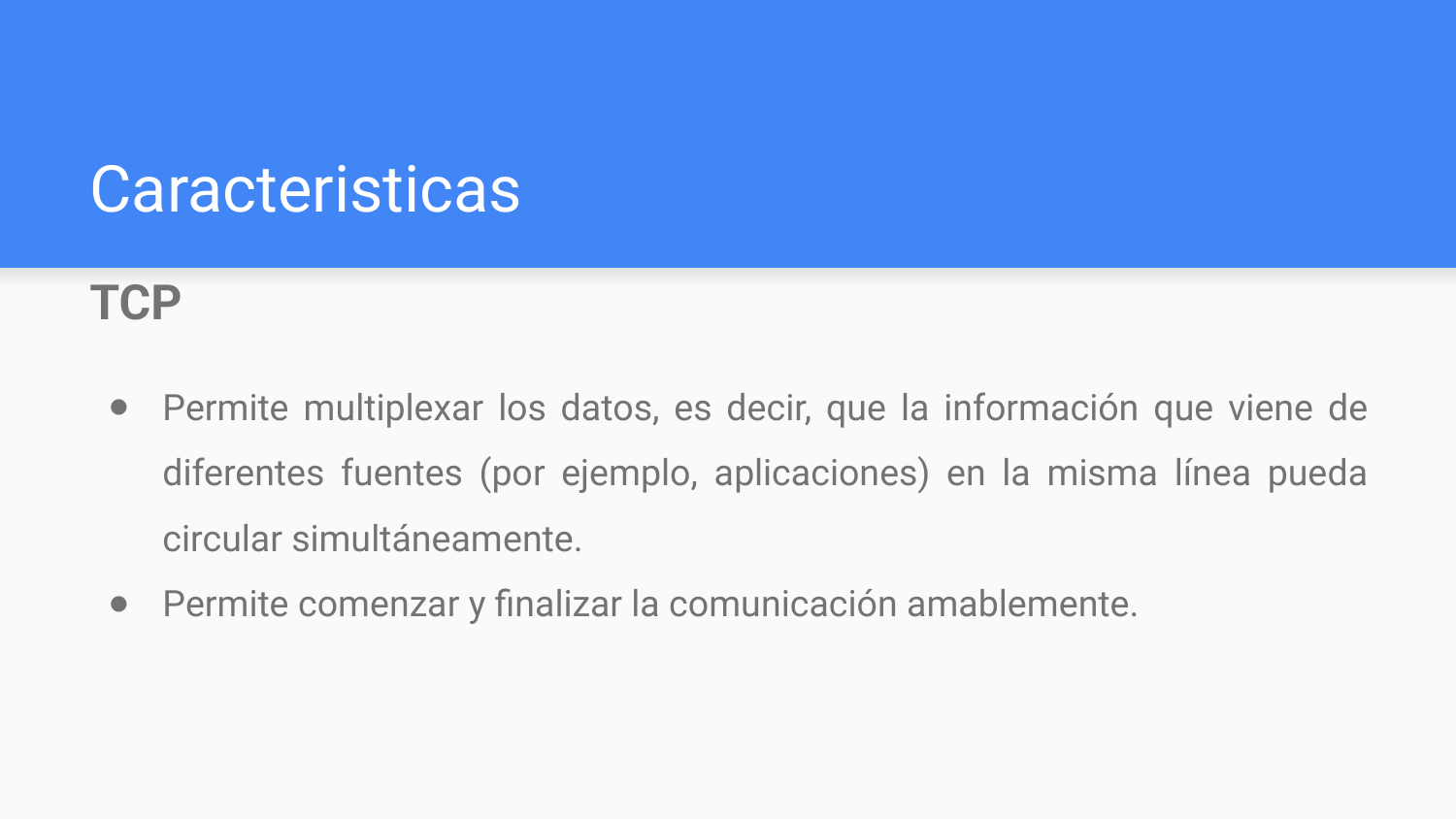

# Caracteristicas
TCP
Permite multiplexar los datos, es decir, que la información que viene de diferentes fuentes (por ejemplo, aplicaciones) en la misma línea pueda circular simultáneamente.
Permite comenzar y finalizar la comunicación amablemente.